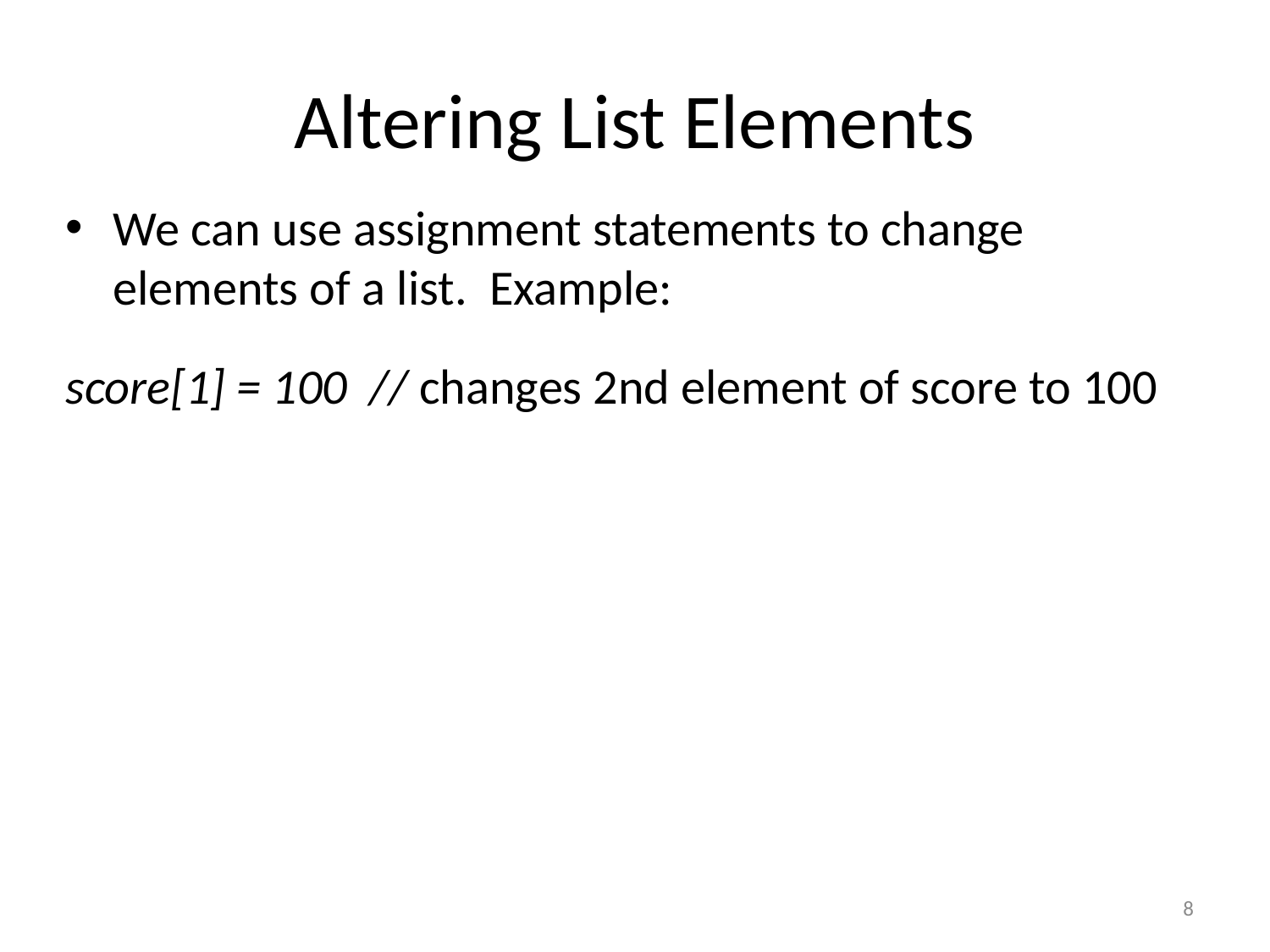

# Altering List Elements
We can use assignment statements to change elements of a list.  Example:

score[1] = 100  // changes 2nd element of score to 100
8